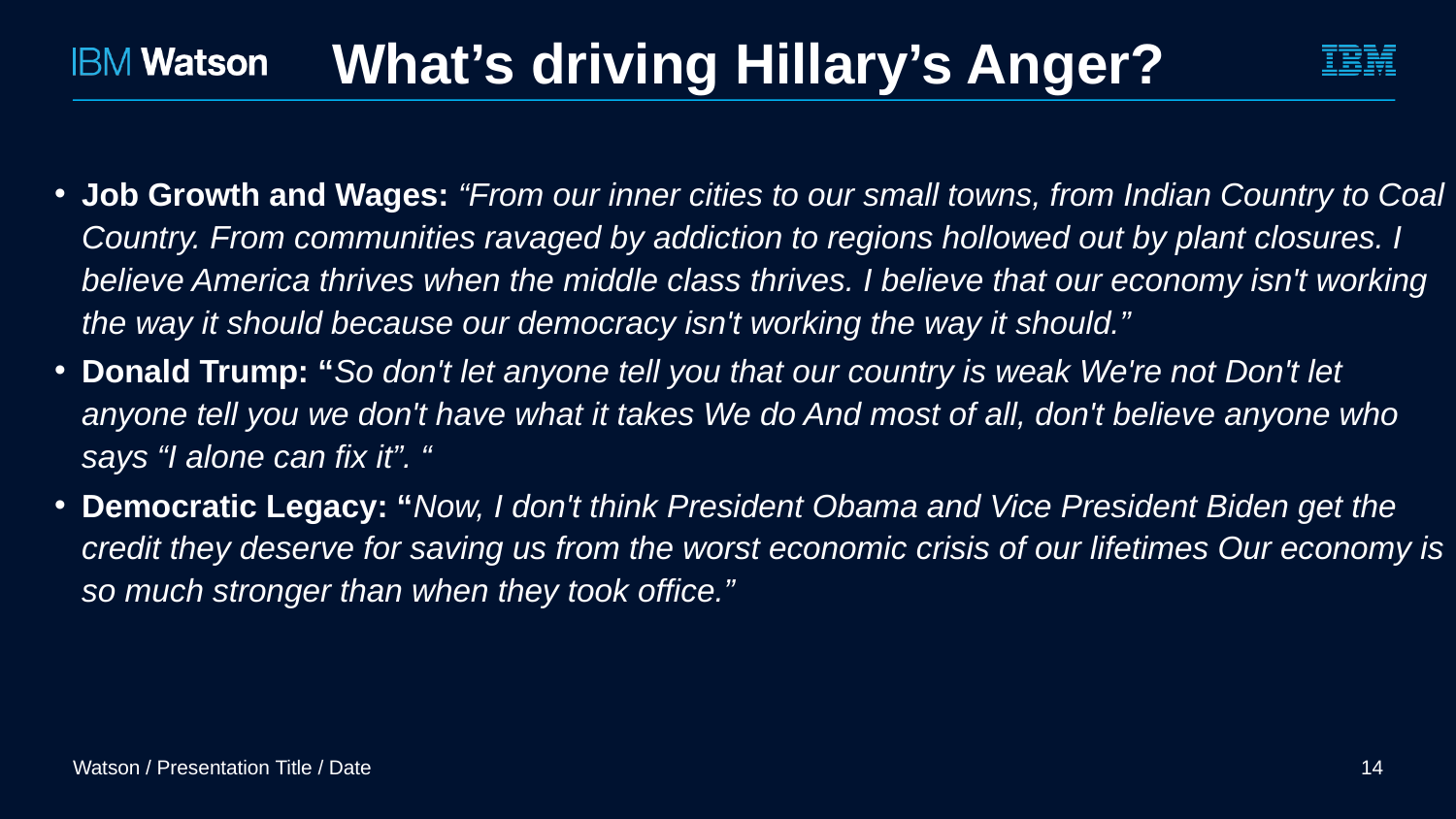

# What’s driving Hillary’s Anger?
Job Growth and Wages: “From our inner cities to our small towns, from Indian Country to Coal Country. From communities ravaged by addiction to regions hollowed out by plant closures. I believe America thrives when the middle class thrives. I believe that our economy isn't working the way it should because our democracy isn't working the way it should.”
Donald Trump: “So don't let anyone tell you that our country is weak We're not Don't let anyone tell you we don't have what it takes We do And most of all, don't believe anyone who says “I alone can fix it”. “
Democratic Legacy: “Now, I don't think President Obama and Vice President Biden get the credit they deserve for saving us from the worst economic crisis of our lifetimes Our economy is so much stronger than when they took office.”

Watson / Presentation Title / Date
14